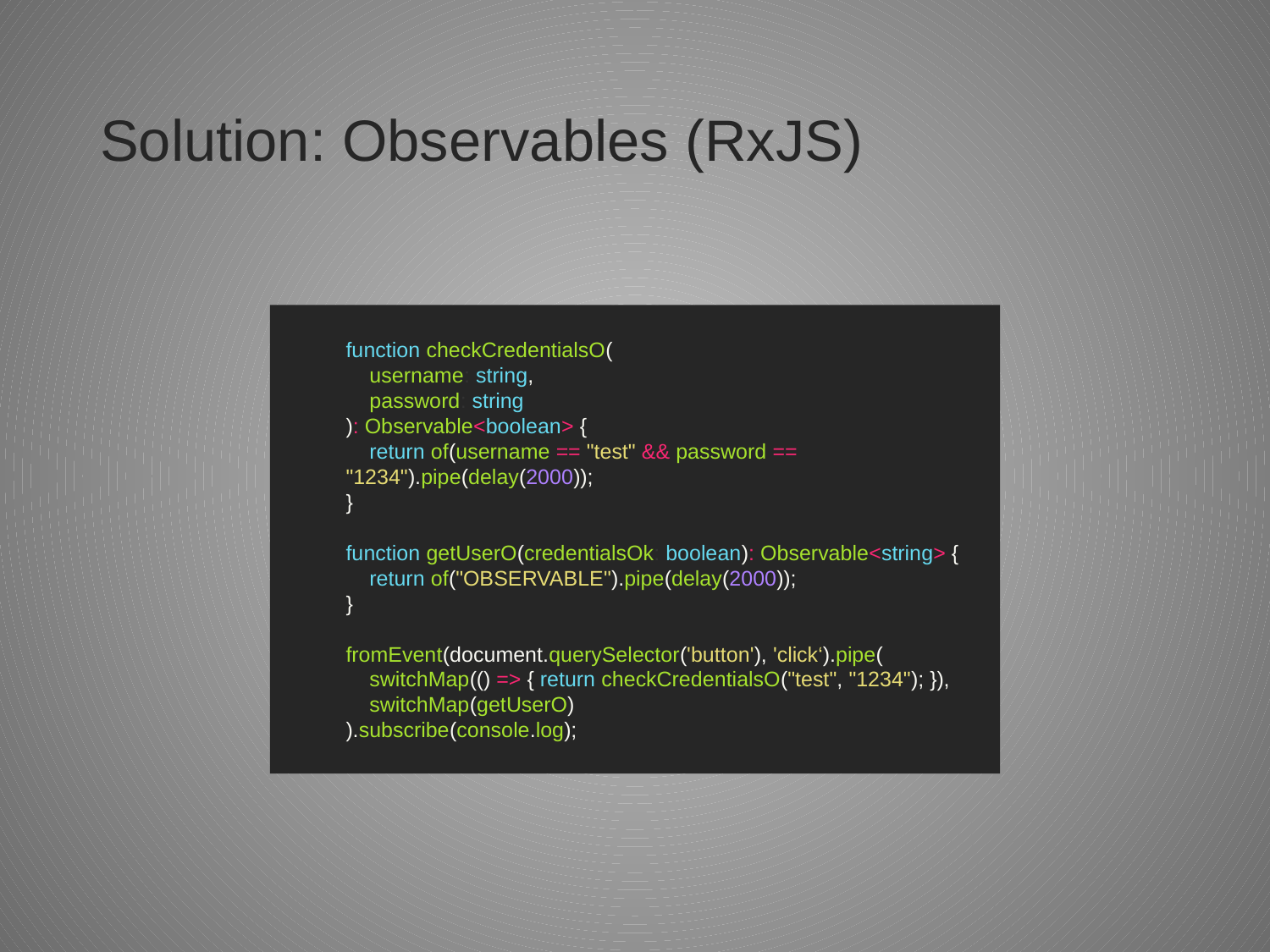

# Solution: Observables (RxJS)

function checkCredentialsO(
    username: string,
    password: string
): Observable<boolean> {
    return of(username == "test" && password == "1234").pipe(delay(2000));
}

function getUserO(credentialsOk: boolean): Observable<string> {
    return of("OBSERVABLE").pipe(delay(2000));
}

fromEvent(document.querySelector('button'), 'click‘).pipe(
    switchMap(() => { return checkCredentialsO("test", "1234"); }),
    switchMap(getUserO)
).subscribe(console.log);